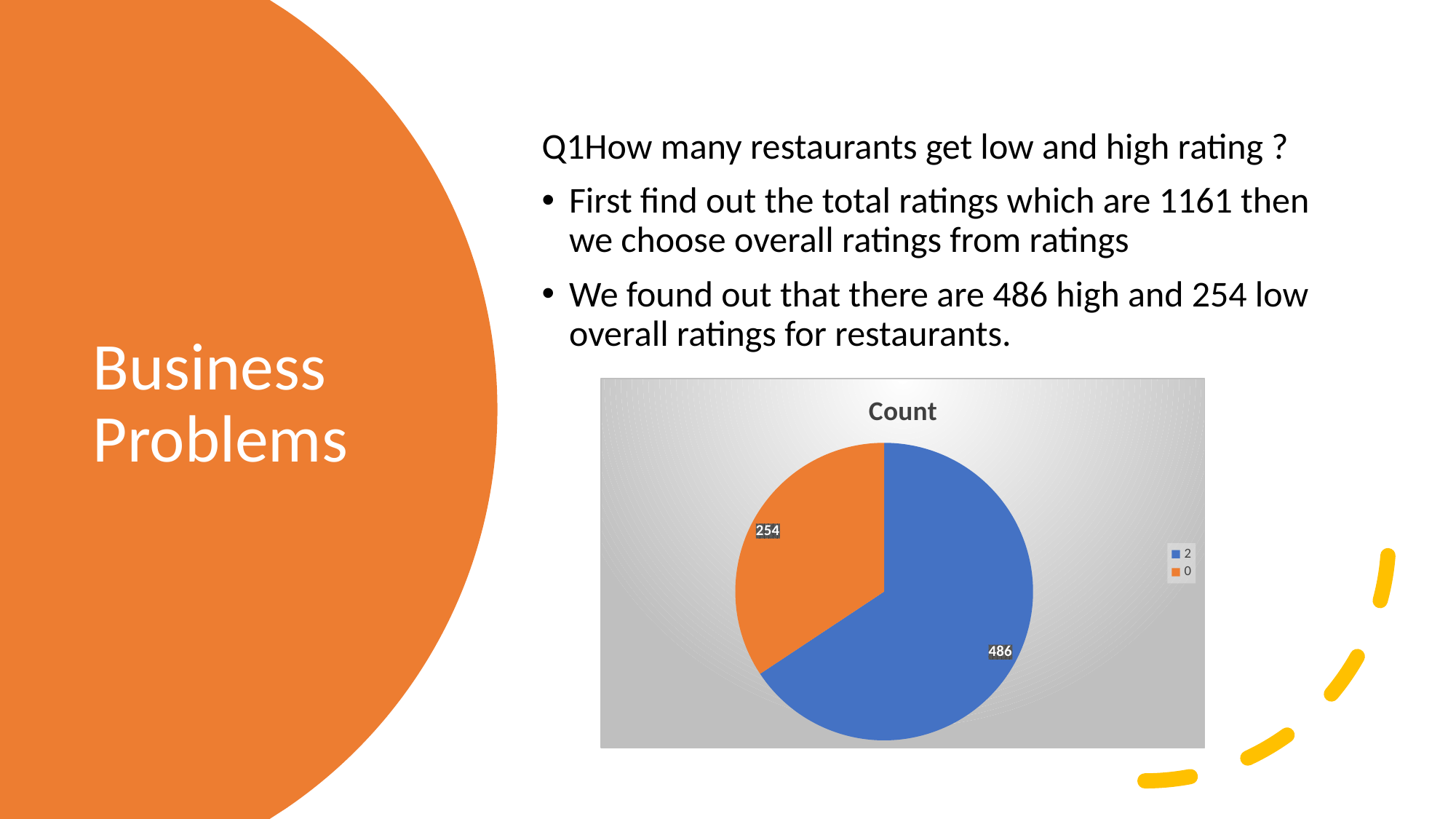

Q1How many restaurants get low and high rating ?
First find out the total ratings which are 1161 then we choose overall ratings from ratings
We found out that there are 486 high and 254 low overall ratings for restaurants.

# Business Problems

### Chart:

| Category |  |
|---|---|
| 2 | 486.0 |
| 0 | 254.0 |